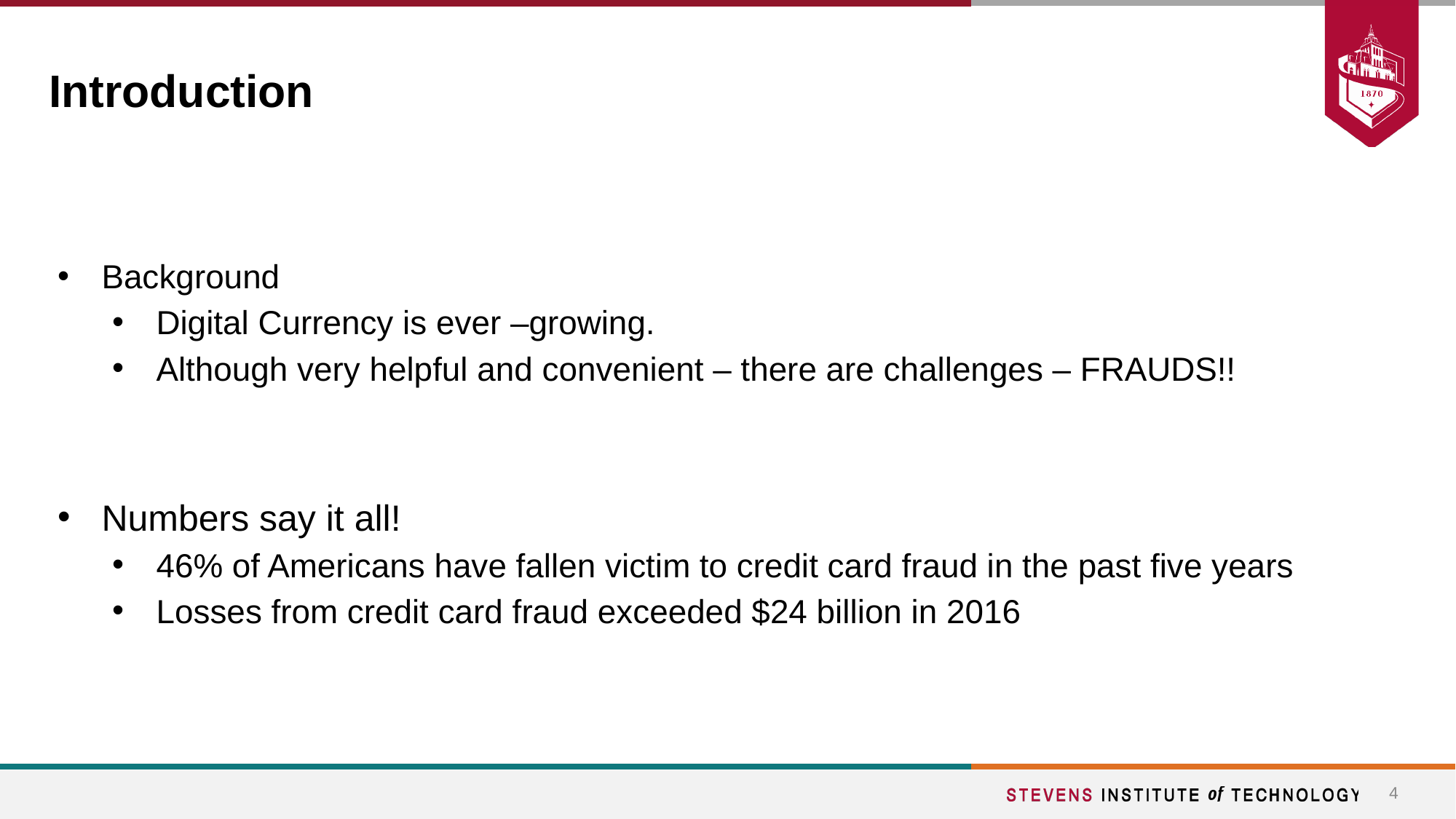

# Introduction

Background
Digital Currency is ever –growing.
Although very helpful and convenient – there are challenges – FRAUDS!!

Numbers say it all!
46% of Americans have fallen victim to credit card fraud in the past five years
Losses from credit card fraud exceeded $24 billion in 2016

4